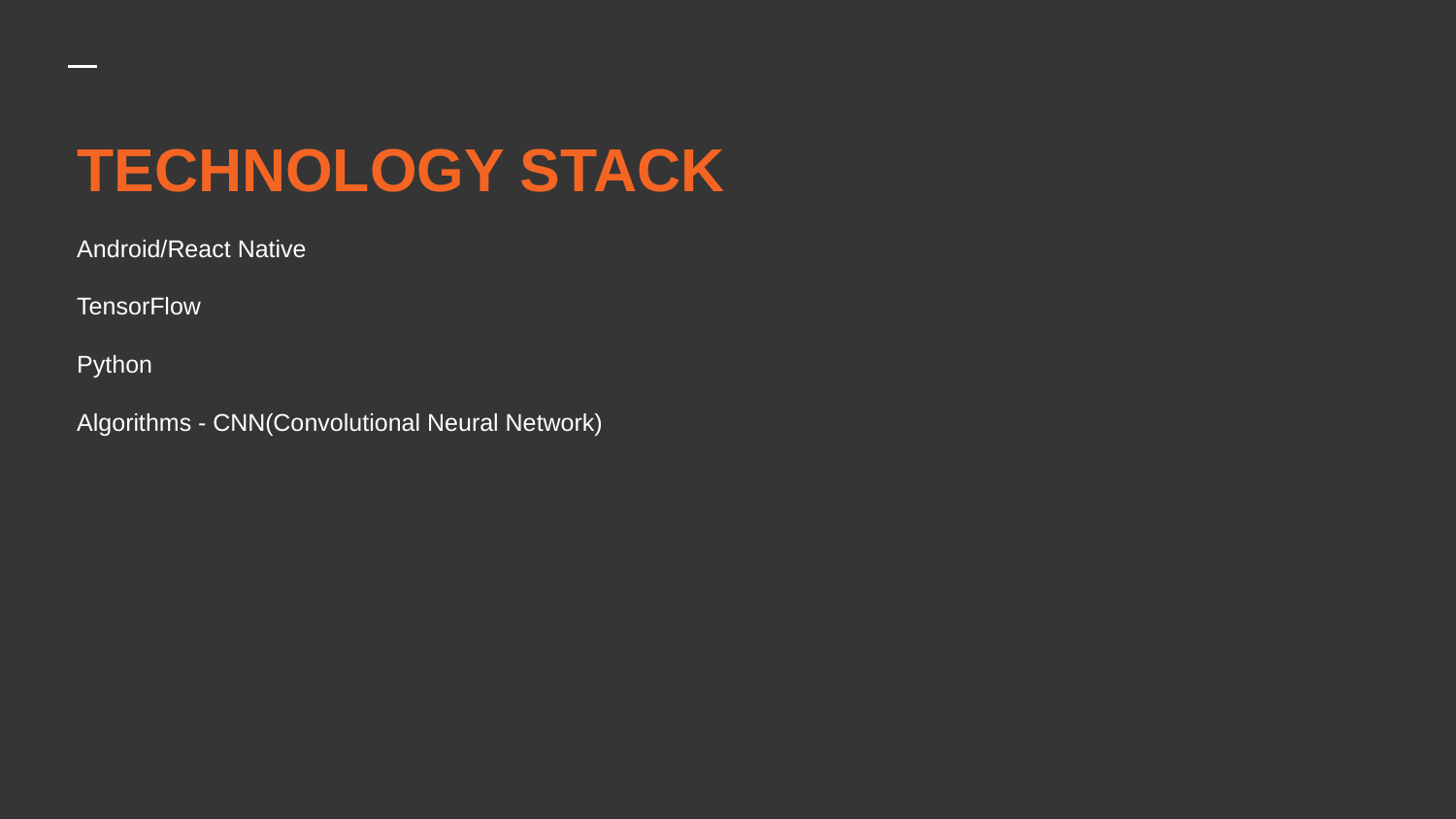

# TECHNOLOGY STACK

Android/React Native

TensorFlow

Python

Algorithms - CNN(Convolutional Neural Network)